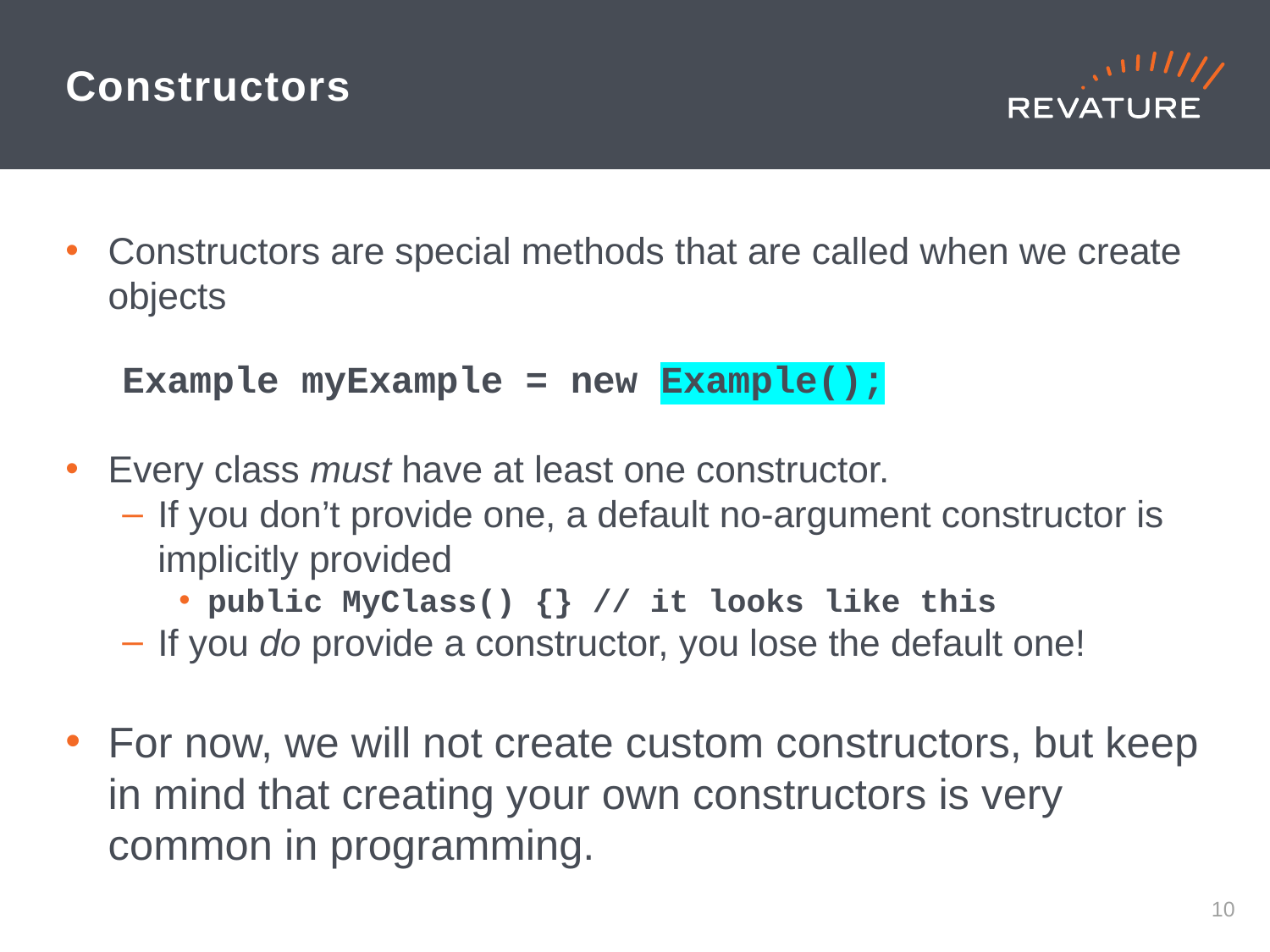

# Constructors
Constructors are special methods that are called when we create objects

Example myExample = new Example();

Every class must have at least one constructor.
If you don’t provide one, a default no-argument constructor is implicitly provided
public MyClass() {} // it looks like this
If you do provide a constructor, you lose the default one!

For now, we will not create custom constructors, but keep in mind that creating your own constructors is very common in programming.

10